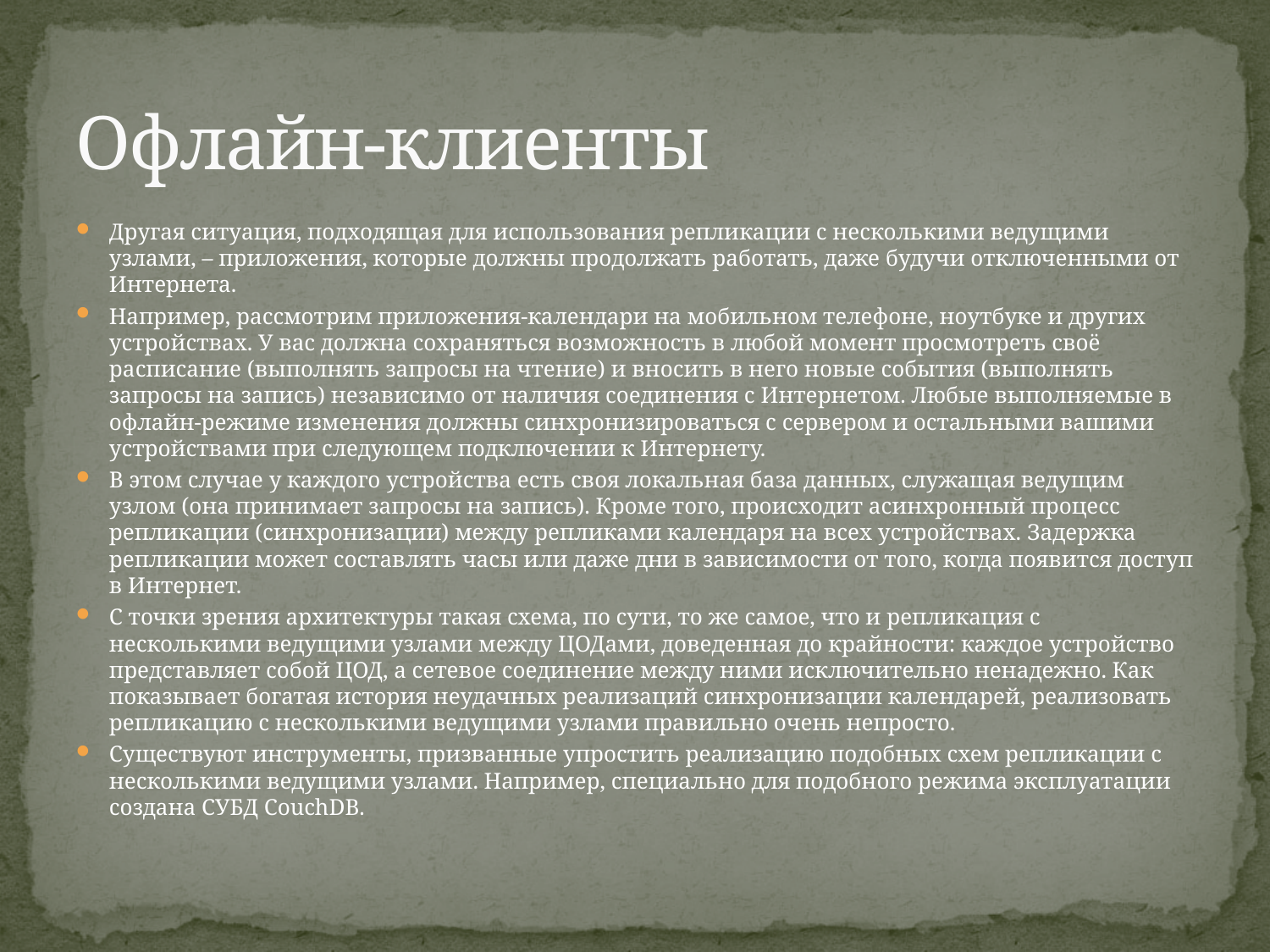

# Офлайн-клиенты
Другая ситуация, подходящая для использования репликации с несколькими ведущими узлами, – приложения, которые должны продолжать работать, даже будучи отключенными от Интернета.
Например, рассмотрим приложения-календари на мобильном телефоне, ноутбуке и других устройствах. У вас должна сохраняться возможность в любой момент просмотреть своё расписание (выполнять запросы на чтение) и вносить в него новые события (выполнять запросы на запись) независимо от наличия соединения с Интернетом. Любые выполняемые в офлайн-режиме изменения должны синхронизироваться с сервером и остальными вашими устройствами при следующем подключении к Интернету.
В этом случае у каждого устройства есть своя локальная база данных, служащая ведущим узлом (она принимает запросы на запись). Кроме того, происходит асинхронный процесс репликации (синхронизации) между репликами календаря на всех устройствах. Задержка репликации может составлять часы или даже дни в зависимости от того, когда появится доступ в Интернет.
С точки зрения архитектуры такая схема, по сути, то же самое, что и репликация с несколькими ведущими узлами между ЦОДами, доведенная до крайности: каждое устройство представляет собой ЦОД, а сетевое соединение между ними исключительно ненадежно. Как показывает богатая история неудачных реализаций синхронизации календарей, реализовать репликацию с несколькими ведущими узлами правильно очень непросто.
Существуют инструменты, призванные упростить реализацию подобных схем репликации с несколькими ведущими узлами. Например, специально для подобного режима эксплуатации создана СУБД CouchDB.